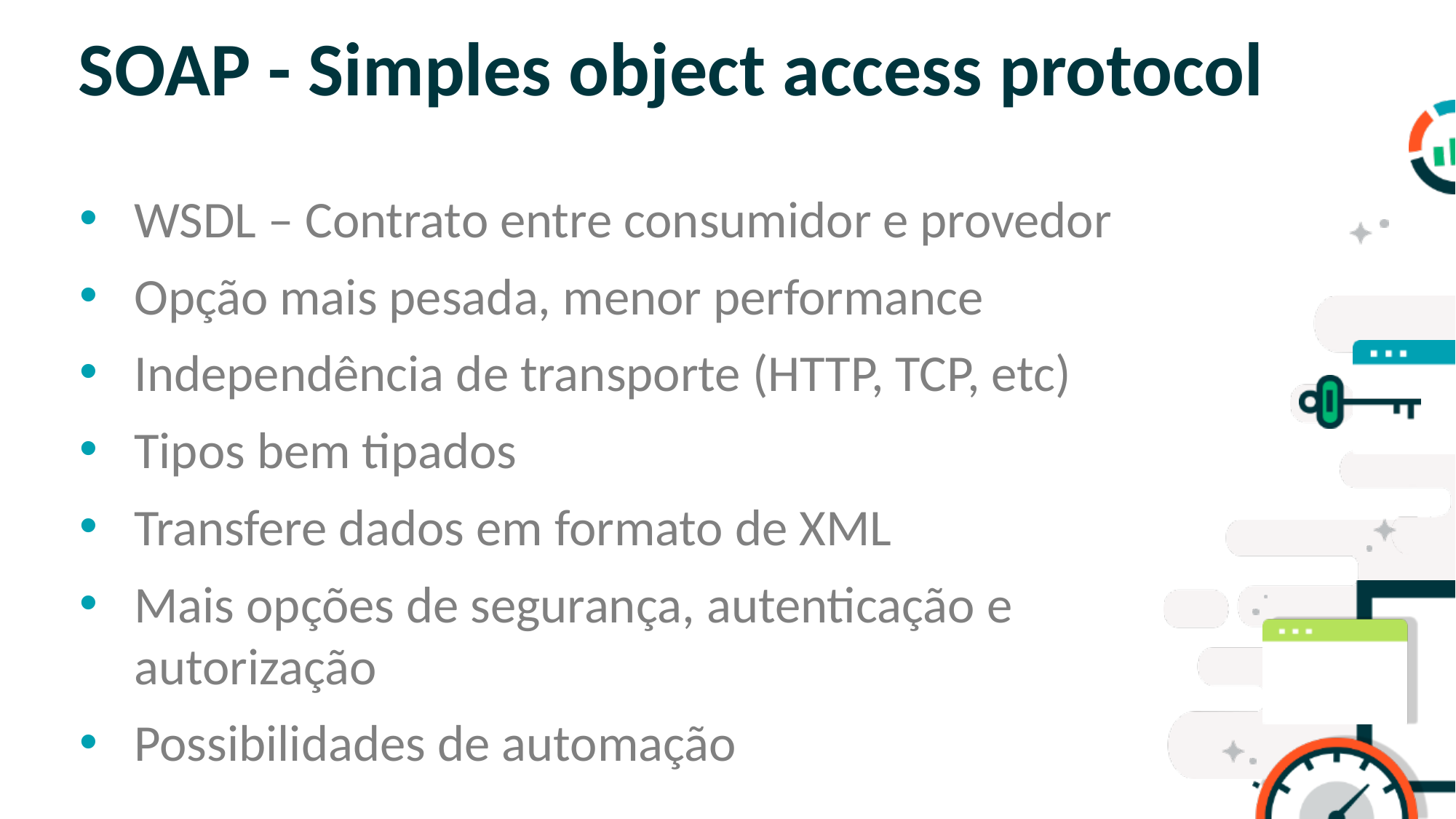

# SOAP - Simples object access protocol
WSDL – Contrato entre consumidor e provedor
Opção mais pesada, menor performance
Independência de transporte (HTTP, TCP, etc)
Tipos bem tipados
Transfere dados em formato de XML
Mais opções de segurança, autenticação e autorização
Possibilidades de automação